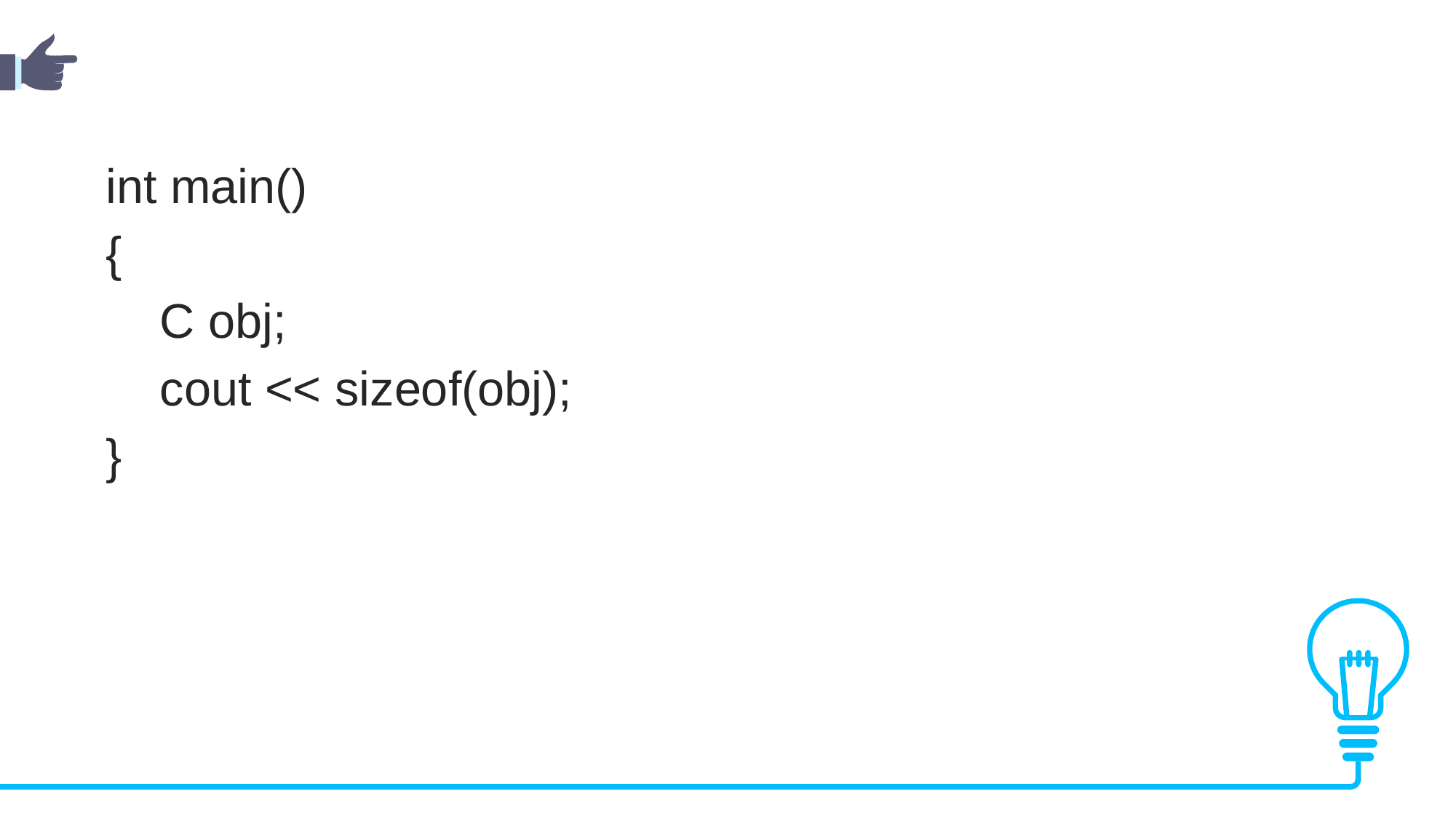

int main()
{
    C obj;
    cout << sizeof(obj);
}